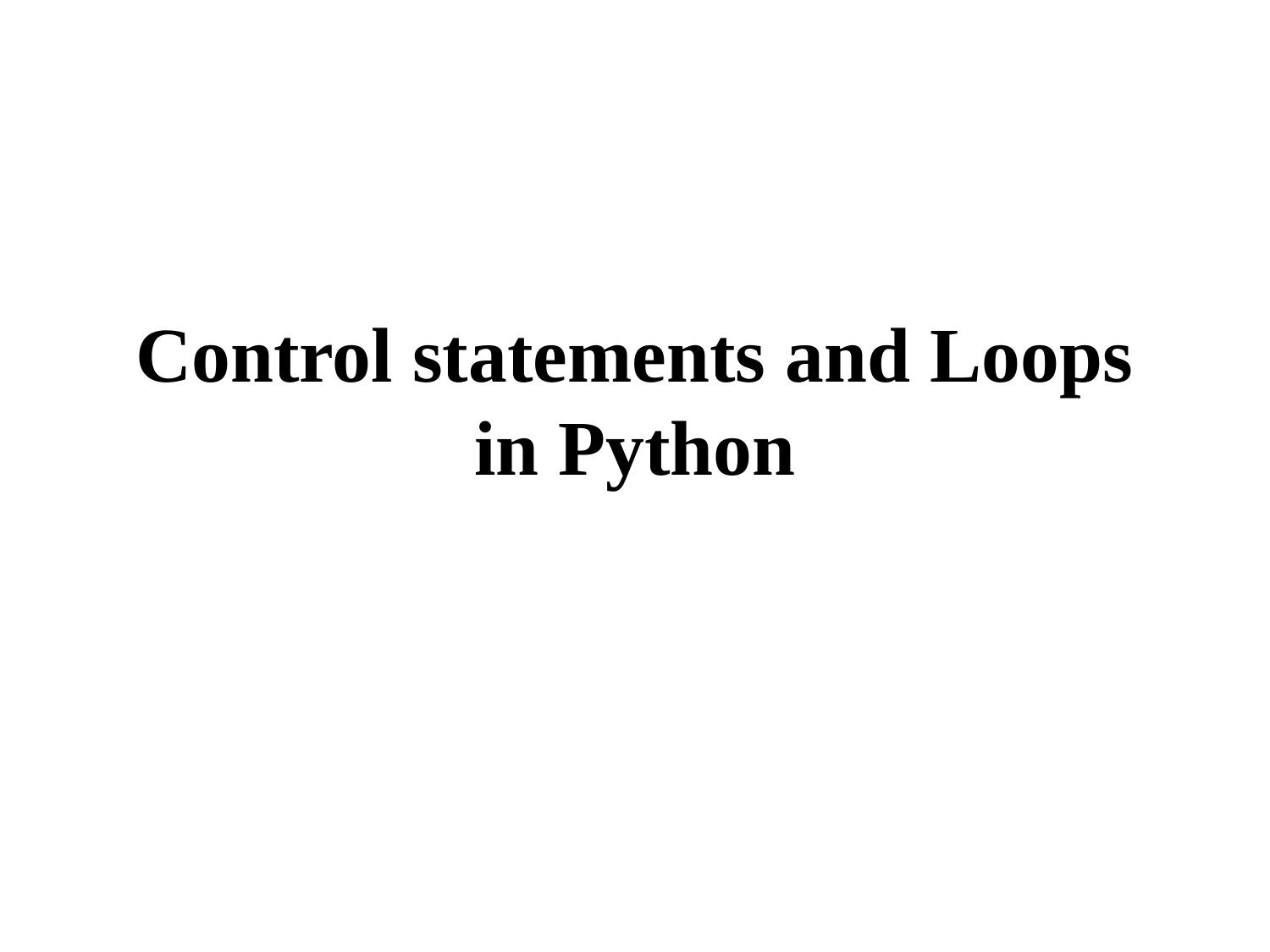

# Control statements and Loops in Python